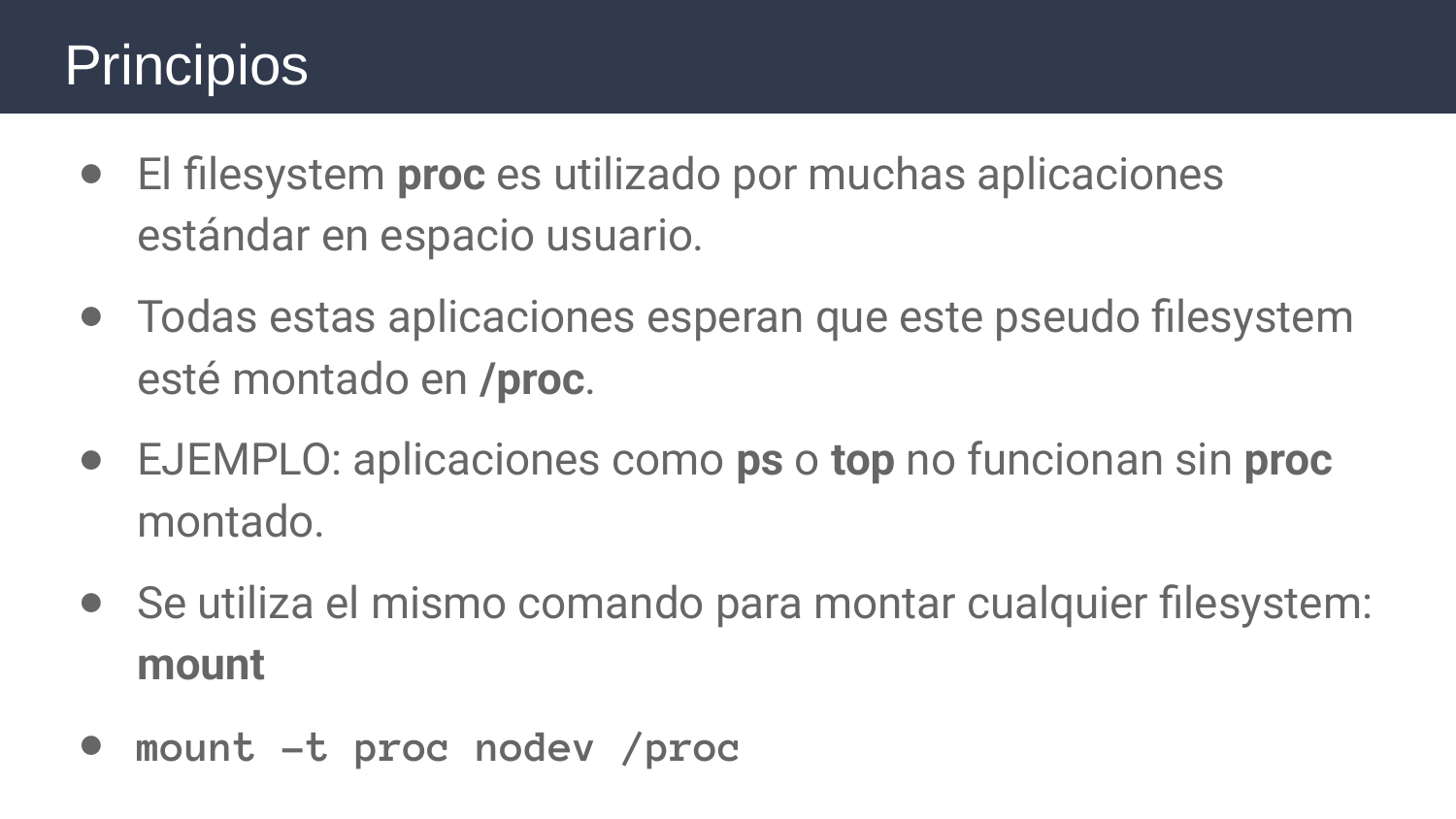

# Principios

El filesystem proc es utilizado por muchas aplicaciones estándar en espacio usuario.
Todas estas aplicaciones esperan que este pseudo filesystem esté montado en /proc.
EJEMPLO: aplicaciones como ps o top no funcionan sin proc montado.
Se utiliza el mismo comando para montar cualquier filesystem: mount
mount -t proc nodev /proc